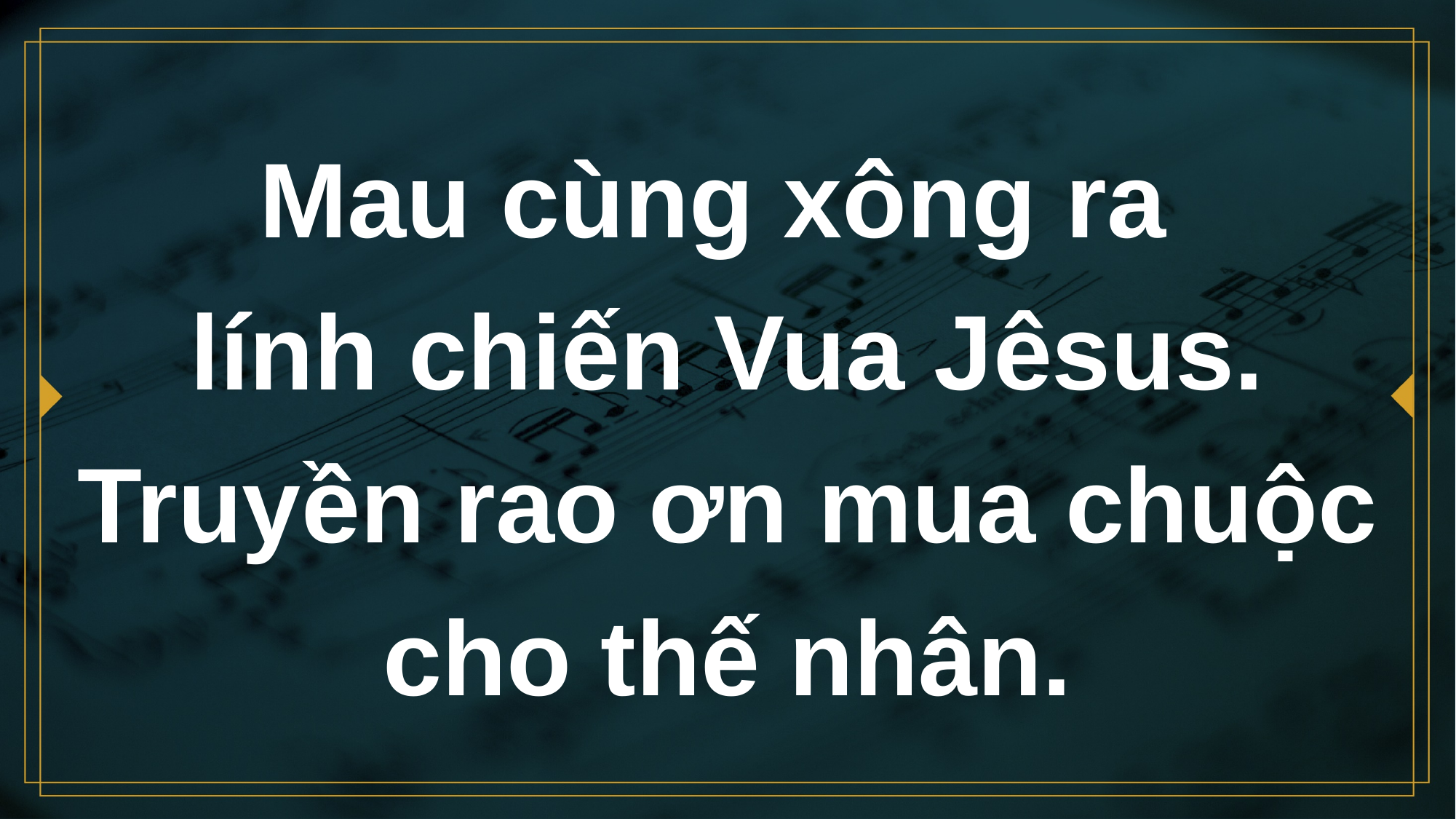

# Mau cùng xông ra lính chiến Vua Jêsus. Truyền rao ơn mua chuộc cho thế nhân.